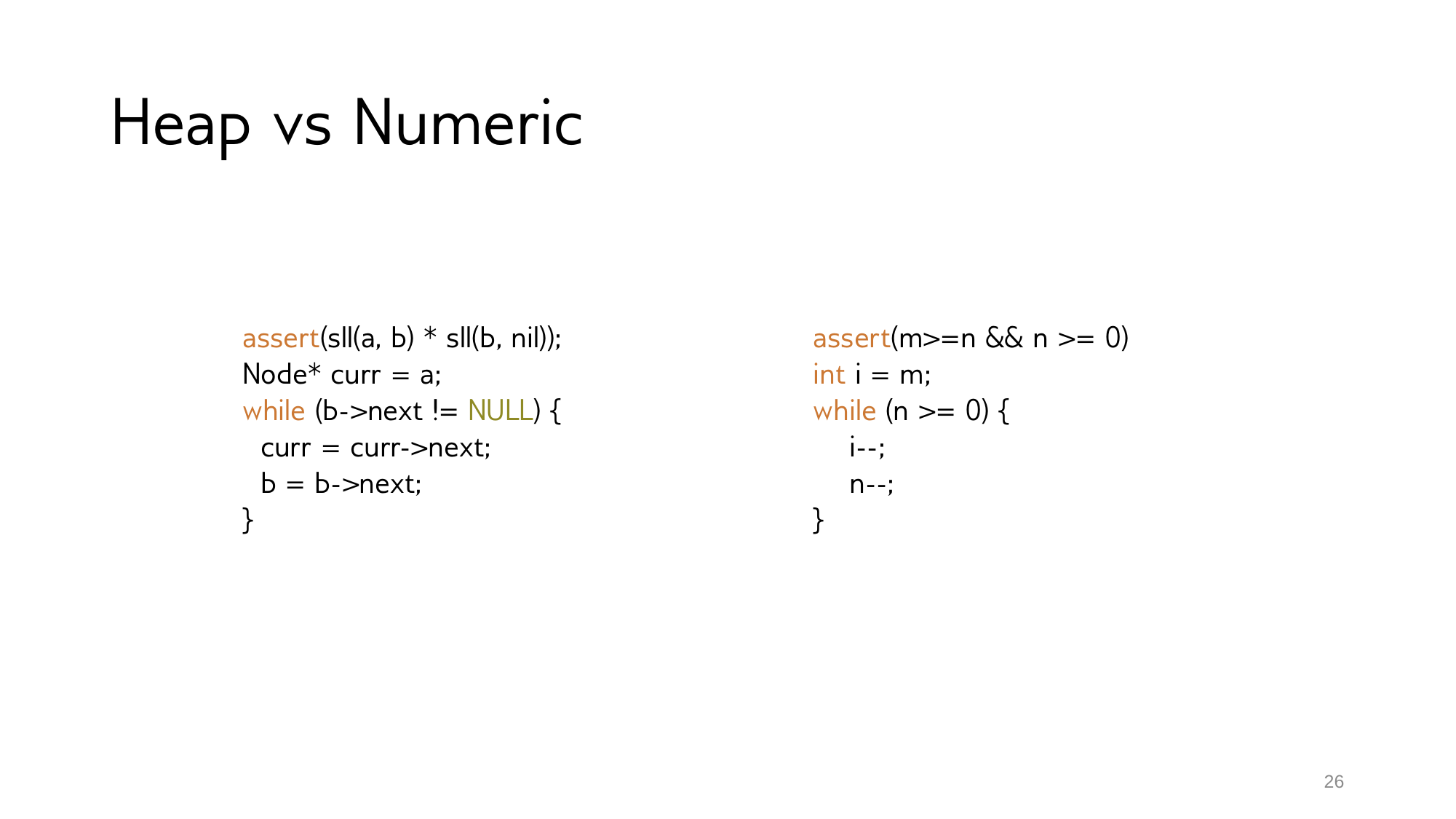

# Heap vs Numeric
    assert(sll(a, b) * sll(b, nil));
    Node* curr = a;
    while (b->next != NULL) {
      curr = curr->next;
      b = b->next;
    }
    assert(m>=n && n >= 0)
    int i = m;
    while (n >= 0) {
        i--;
        n--;
    }
26